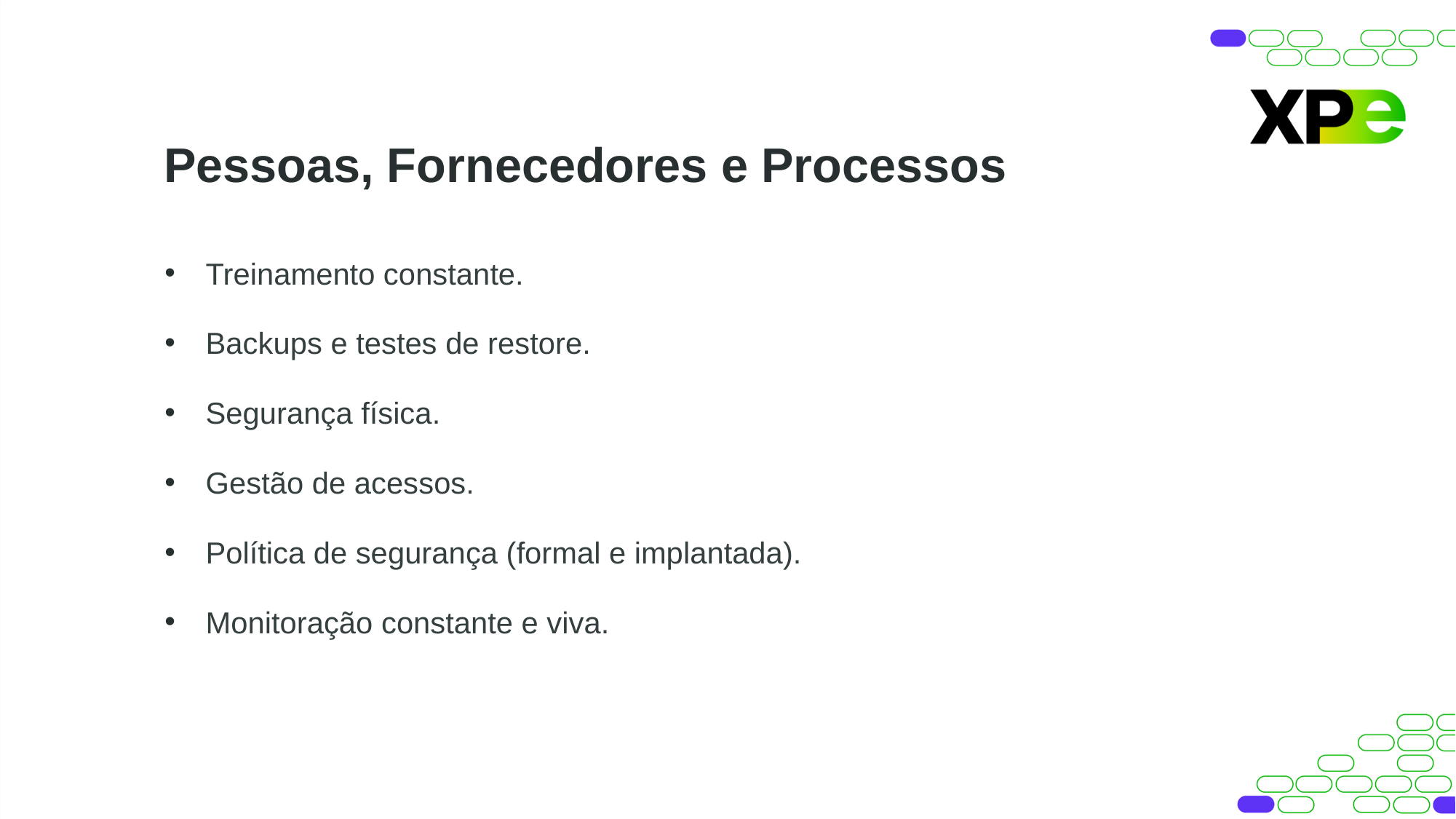

Pessoas, Fornecedores e Processos
Treinamento constante.
Backups e testes de restore.
Segurança física.
Gestão de acessos.
Política de segurança (formal e implantada).
Monitoração constante e viva.